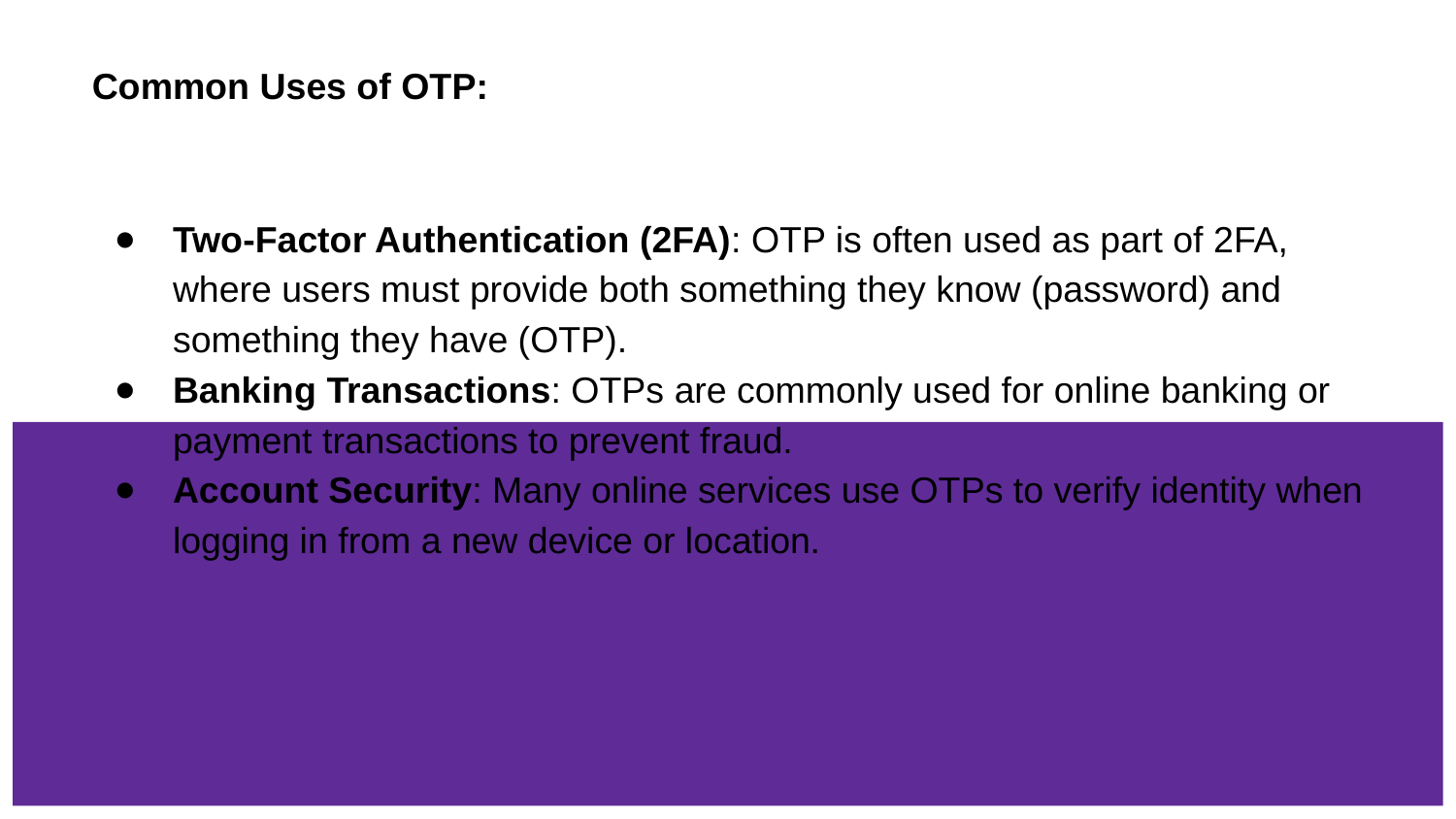

# Common Uses of OTP:

Two-Factor Authentication (2FA): OTP is often used as part of 2FA, where users must provide both something they know (password) and something they have (OTP).
Banking Transactions: OTPs are commonly used for online banking or payment transactions to prevent fraud.
Account Security: Many online services use OTPs to verify identity when logging in from a new device or location.